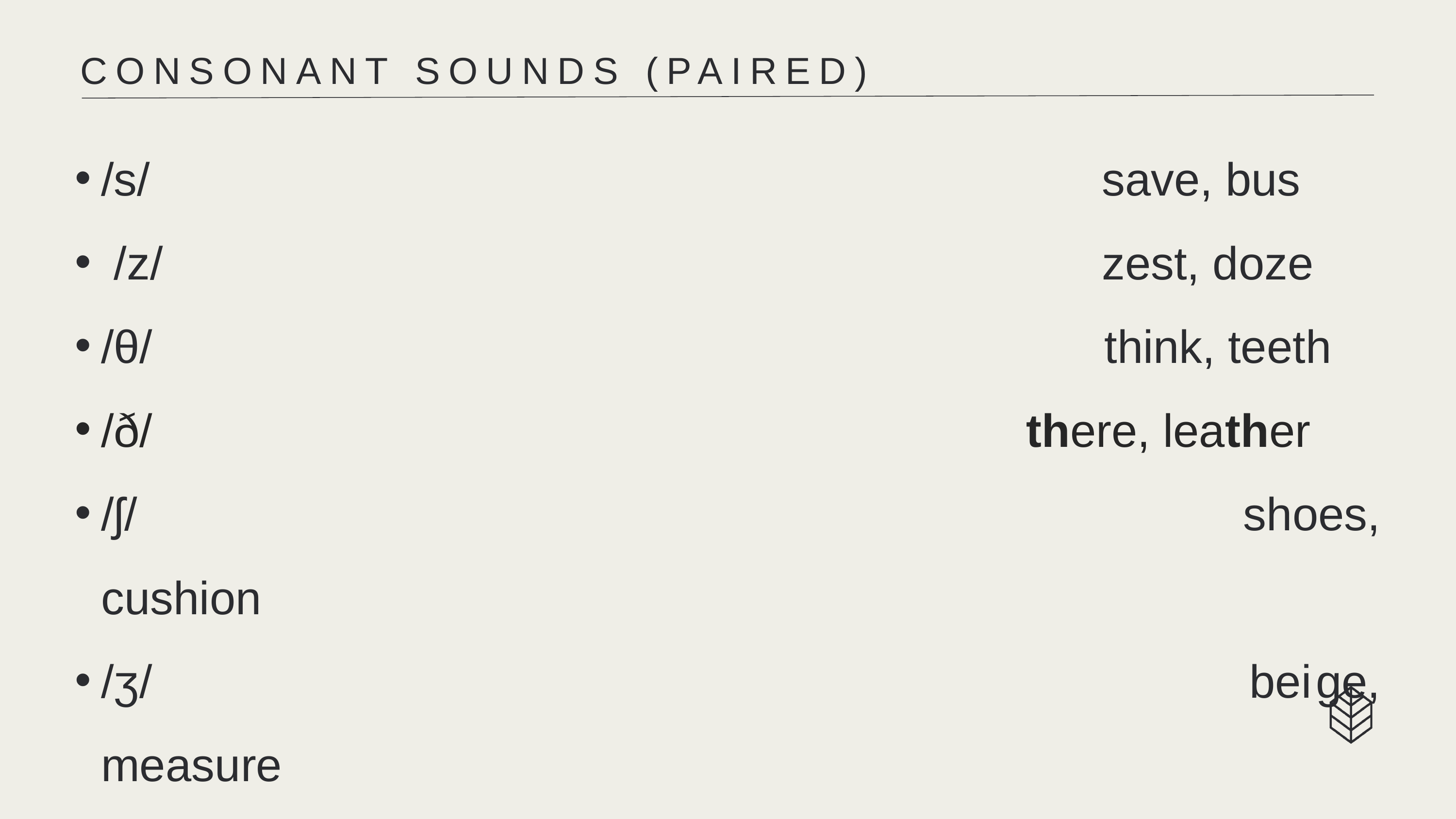

CONSONANT SOUNDS (PAIRED)

/s/                                                                          save, bus
 /z/                                                                         zest, doze
/θ/                                                                          think, teeth
/ð/									                     there, leather
/ʃ/                                                                           shoes, cushion
/ʒ/                                                                           beige, measure
/tʃ/                                                                          catch, patch
/dʒ/                                                                              badge, judge